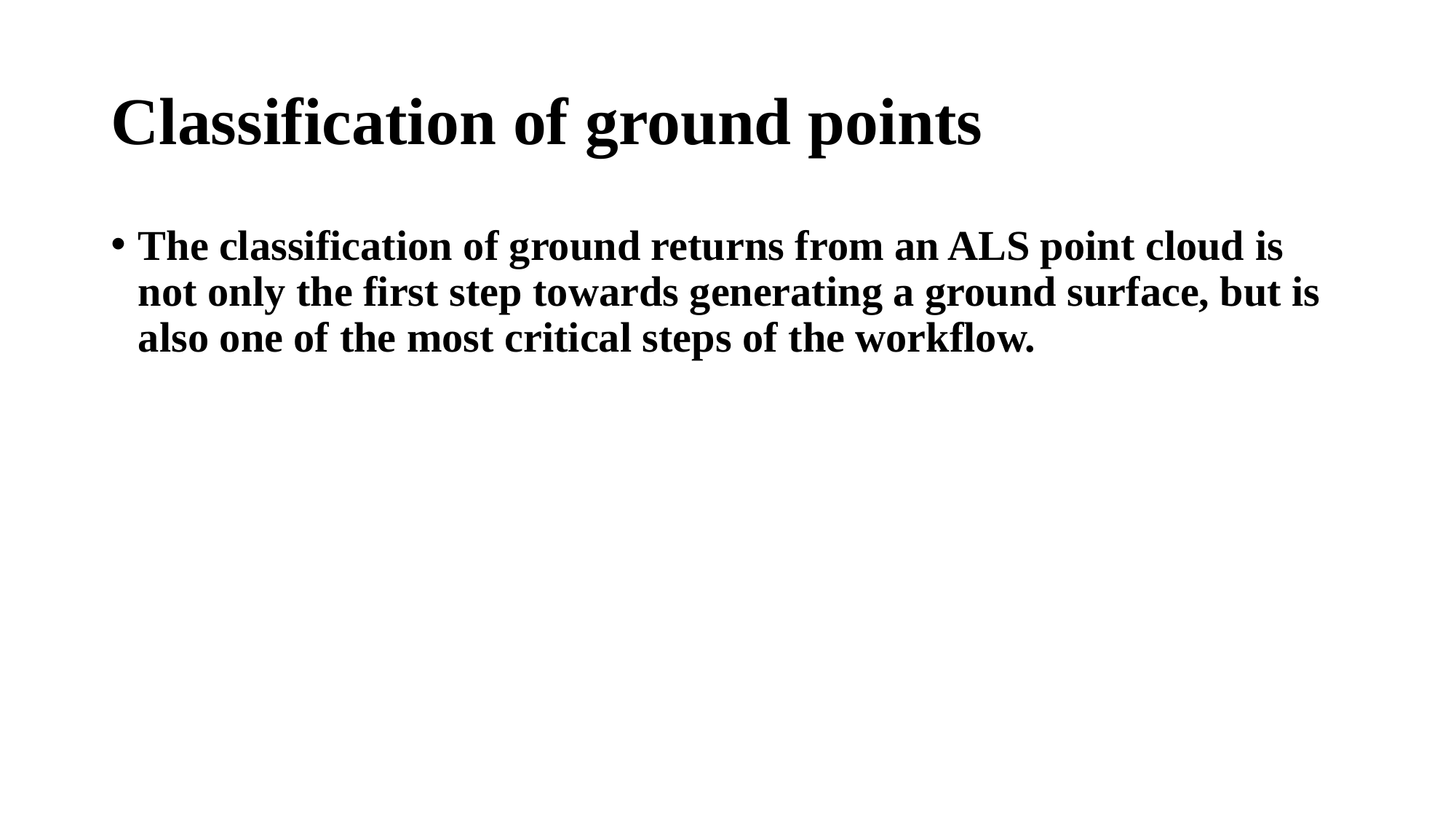

# Classification of ground points
The classification of ground returns from an ALS point cloud is not only the first step towards generating a ground surface, but is also one of the most critical steps of the workflow.